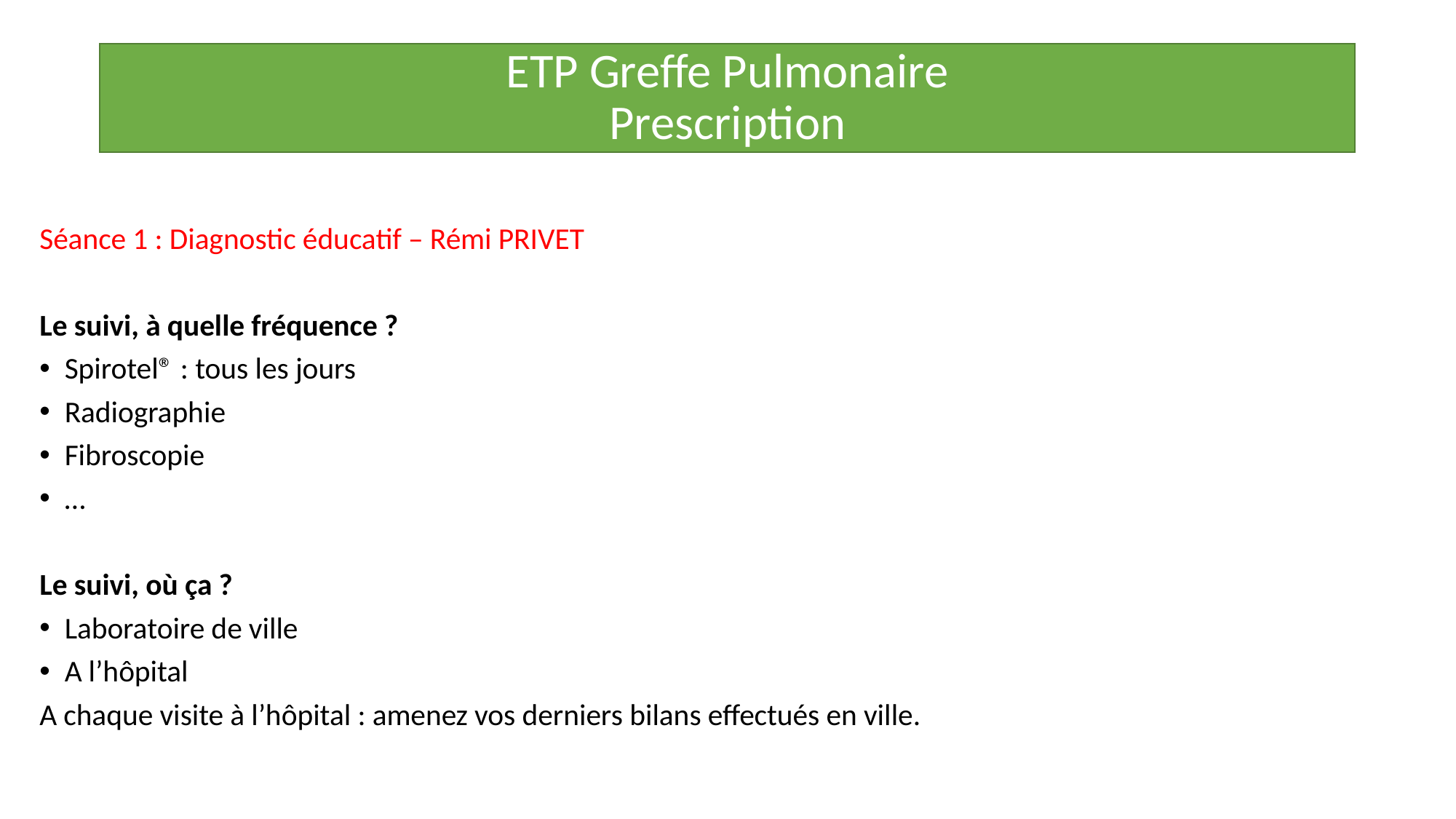

ETP Greffe Pulmonaire
Prescription
Séance 1 : Diagnostic éducatif – Rémi PRIVET

Le suivi, à quelle fréquence ?
Spirotel® : tous les jours
Radiographie
Fibroscopie
…

Le suivi, où ça ?
Laboratoire de ville
A l’hôpital
A chaque visite à l’hôpital : amenez vos derniers bilans effectués en ville.